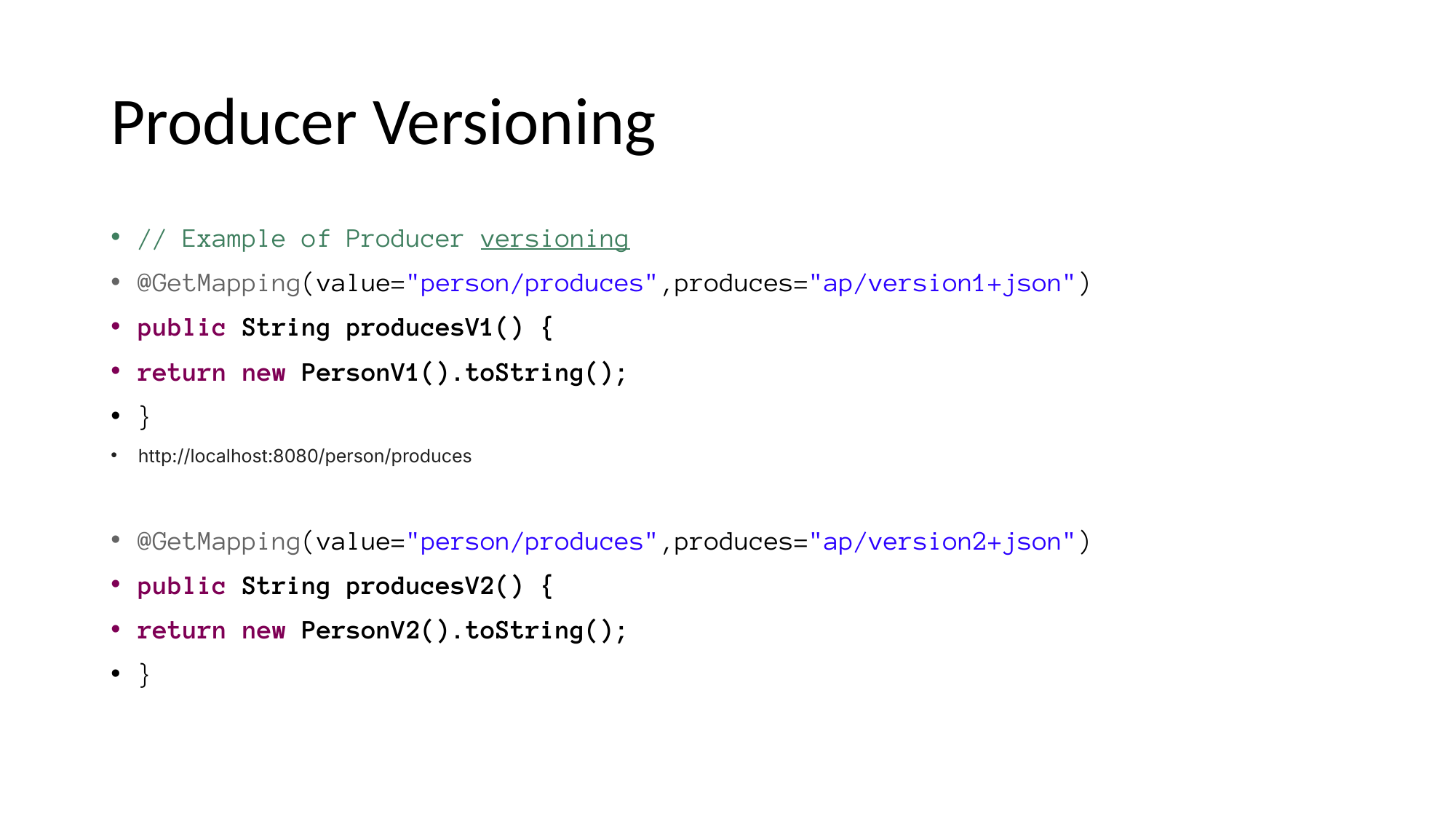

# Producer Versioning
// Example of Producer versioning
@GetMapping(value="person/produces",produces="ap/version1+json")
public String producesV1() {
return new PersonV1().toString();
}
http://localhost:8080/person/produces

@GetMapping(value="person/produces",produces="ap/version2+json")
public String producesV2() {
return new PersonV2().toString();
}